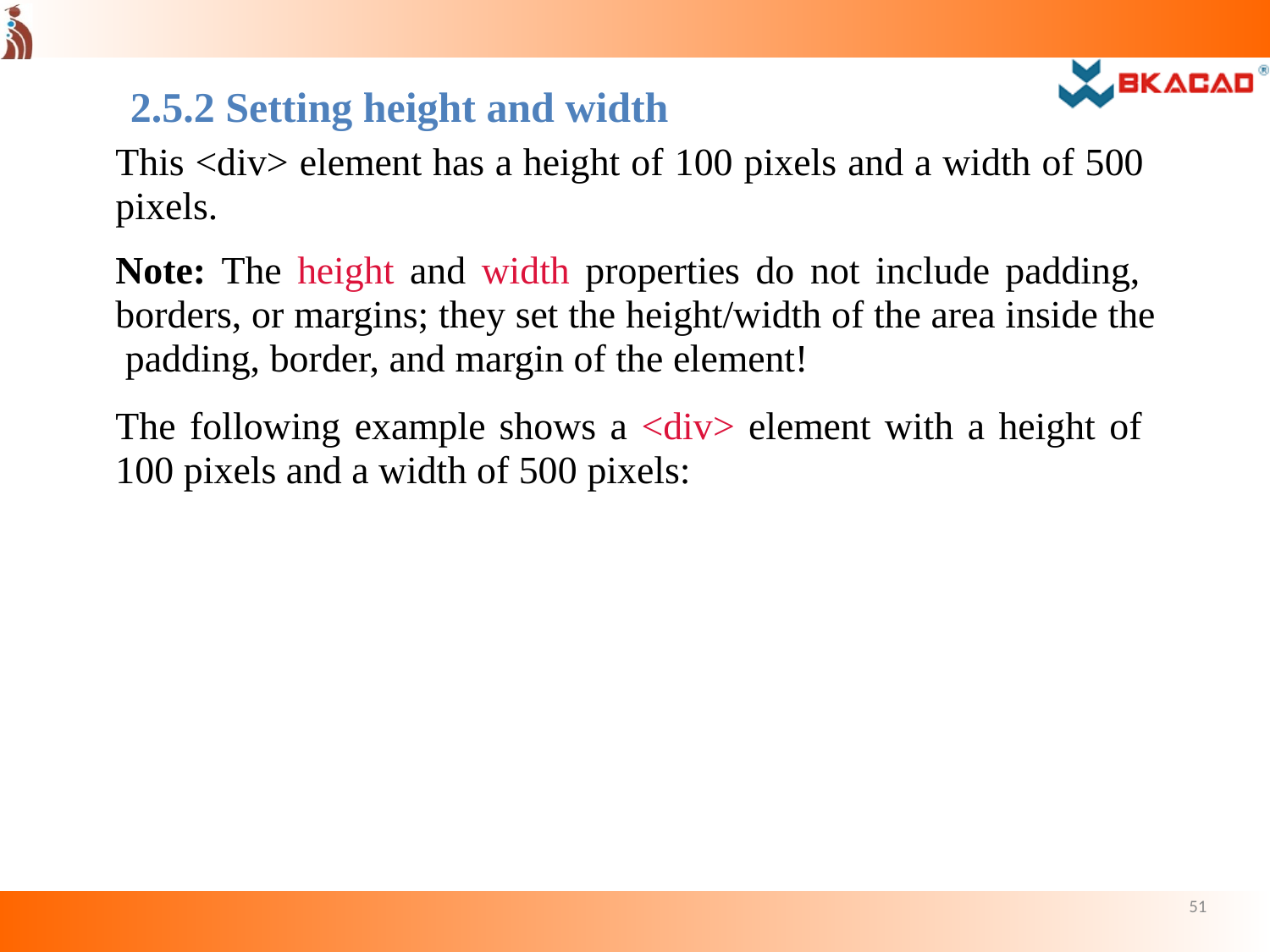

2.5.2 Setting height and width
This <div> element has a height of 100 pixels and a width of 500  pixels.
Note: The height and width properties do not include padding,  borders, or margins; they set the height/width of the area inside the  padding, border, and margin of the element!
The following example shows a <div> element with a height of  100 pixels and a width of 500 pixels:
51